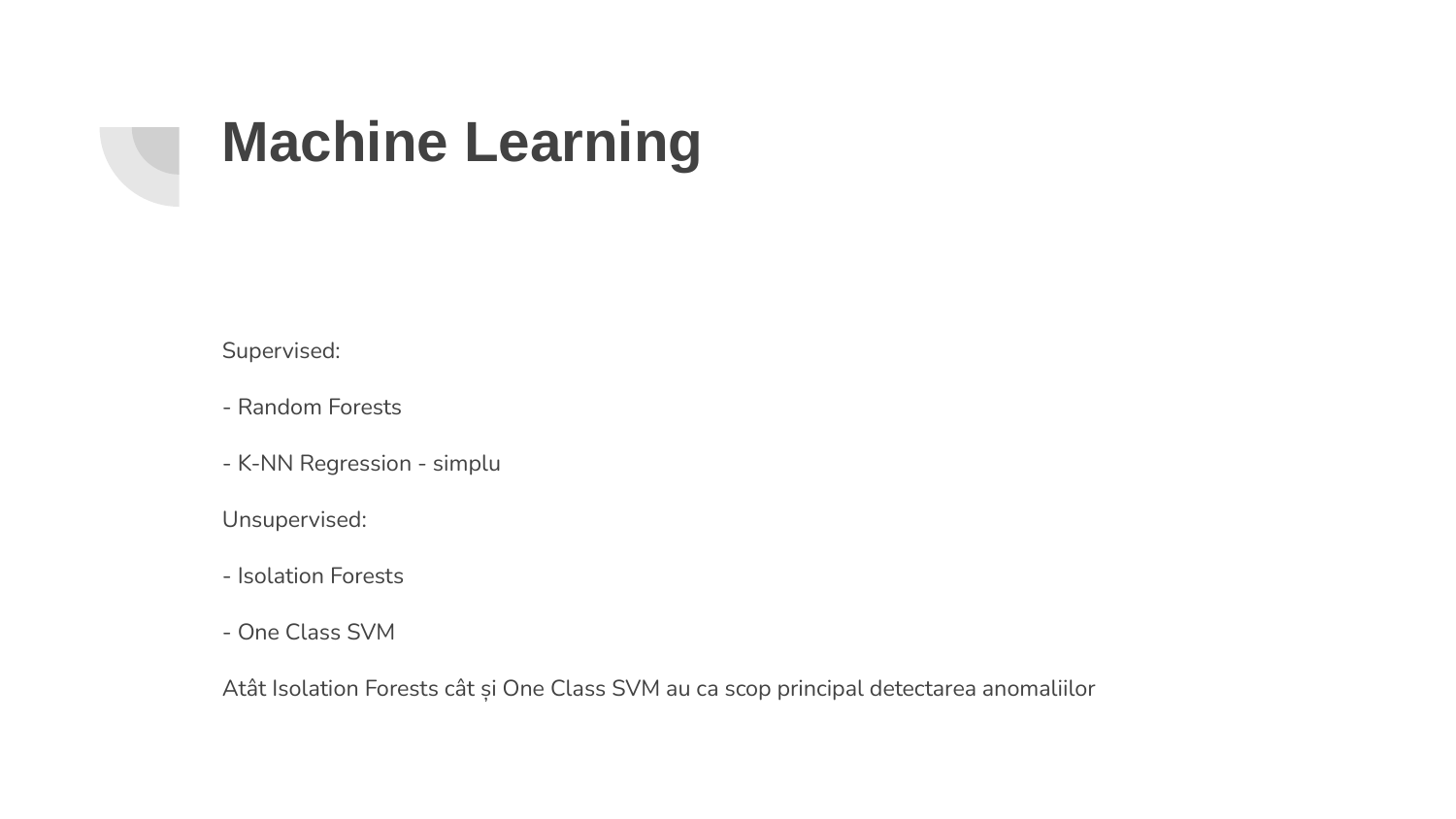

# Machine Learning
Supervised:
- Random Forests
- K-NN Regression - simplu
Unsupervised:
- Isolation Forests
- One Class SVM
Atât Isolation Forests cât și One Class SVM au ca scop principal detectarea anomaliilor